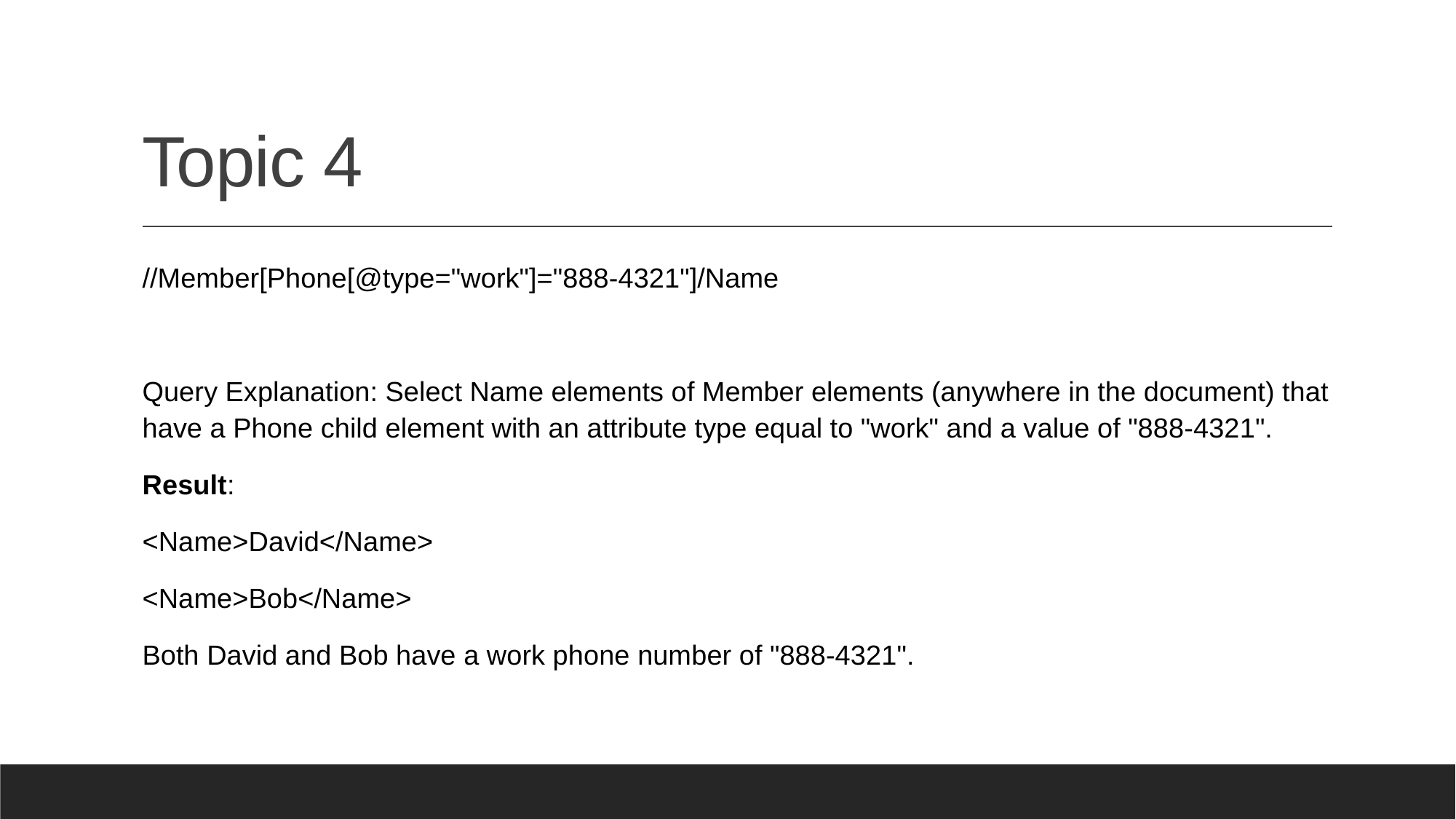

# Topic 4
//Member[Phone[@type="work"]="888-4321"]/Name

Query Explanation: Select Name elements of Member elements (anywhere in the document) that have a Phone child element with an attribute type equal to "work" and a value of "888-4321".
Result:
<Name>David</Name>
<Name>Bob</Name>
Both David and Bob have a work phone number of "888-4321".